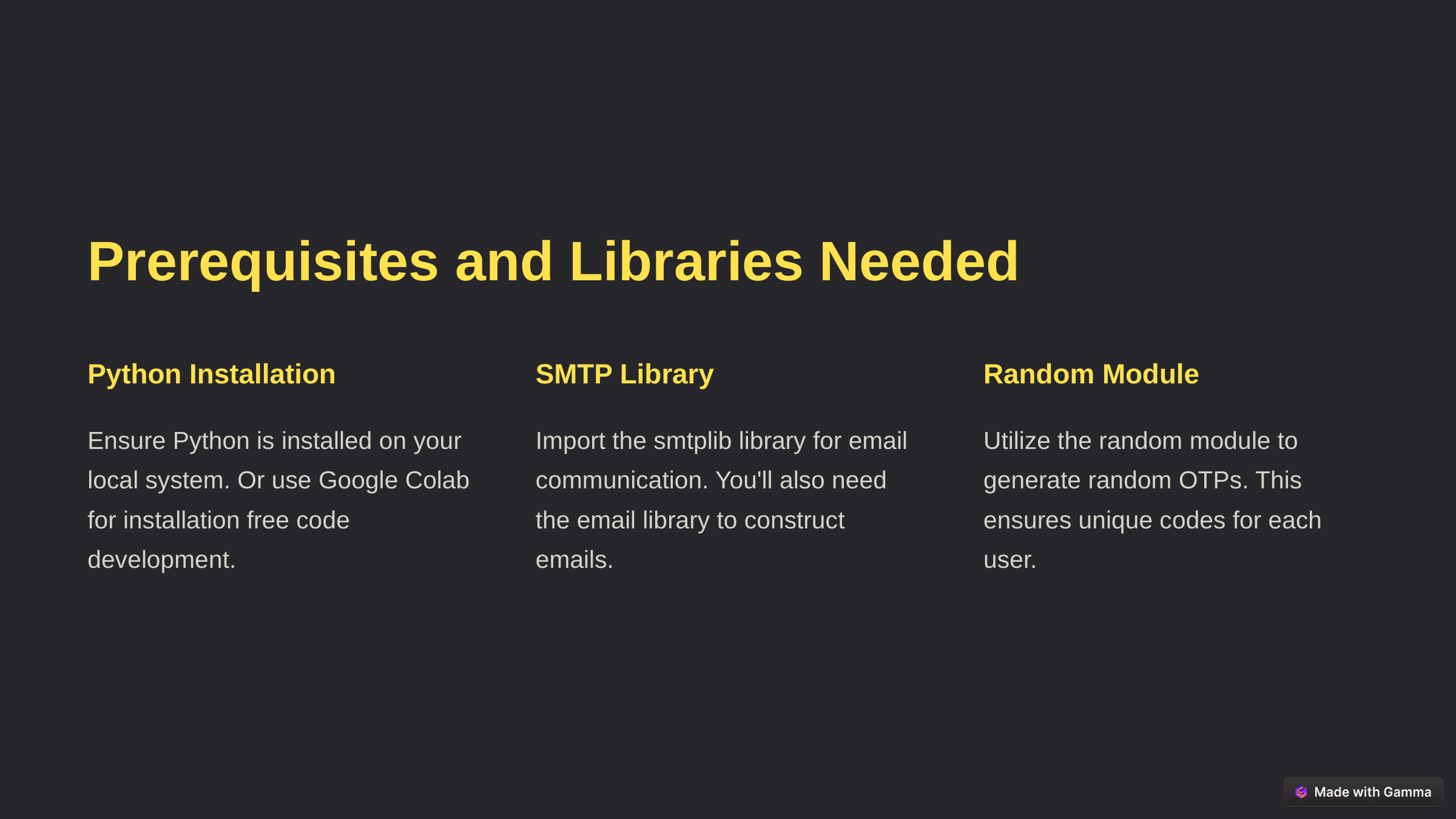

Prerequisites and Libraries Needed
Python Installation
SMTP Library
Random Module
Ensure Python is installed on your local system. Or use Google Colab for installation free code development.
Import the smtplib library for email communication. You'll also need the email library to construct emails.
Utilize the random module to generate random OTPs. This ensures unique codes for each user.